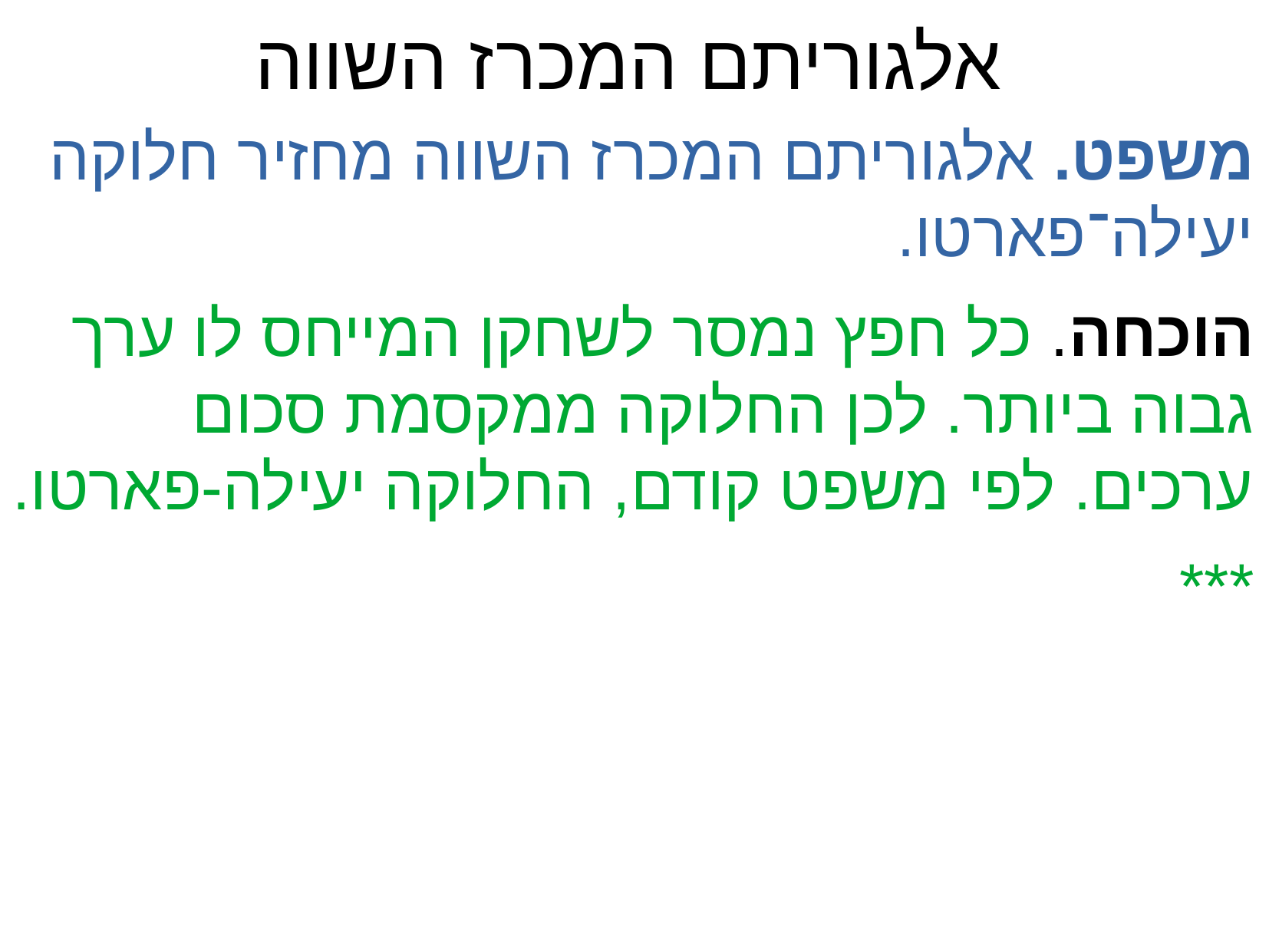

אלגוריתם המכרז השווה
משפט. אלגוריתם המכרז השווה מחזיר חלוקה יעילה־פארטו.
הוכחה. כל חפץ נמסר לשחקן המייחס לו ערך גבוה ביותר. לכן החלוקה ממקסמת סכום ערכים. לפי משפט קודם, החלוקה יעילה-פארטו.
***